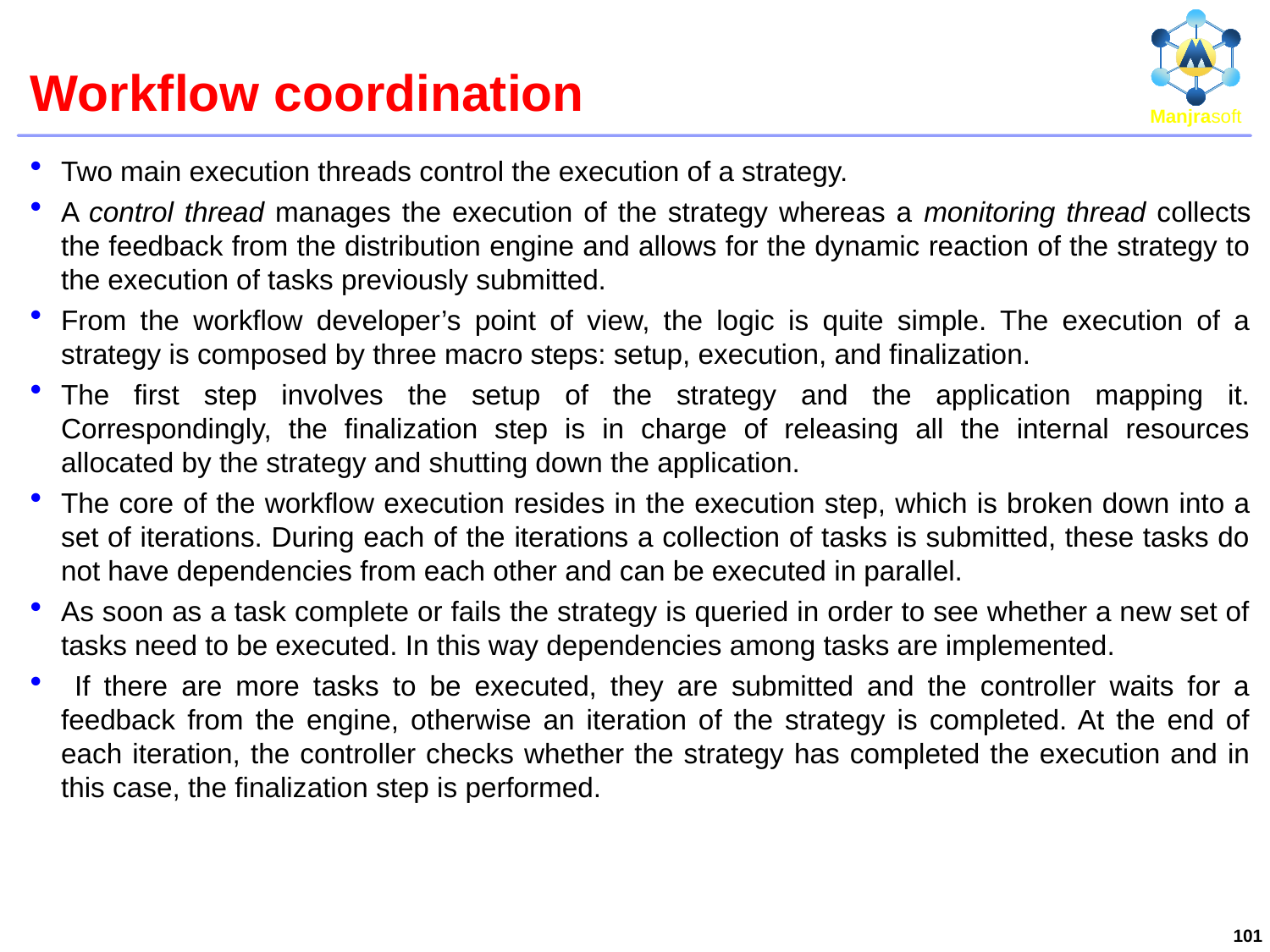

# Workflow coordination
Two main execution threads control the execution of a strategy.
A control thread manages the execution of the strategy whereas a monitoring thread collects the feedback from the distribution engine and allows for the dynamic reaction of the strategy to the execution of tasks previously submitted.
From the workflow developer’s point of view, the logic is quite simple. The execution of a strategy is composed by three macro steps: setup, execution, and finalization.
The first step involves the setup of the strategy and the application mapping it. Correspondingly, the finalization step is in charge of releasing all the internal resources allocated by the strategy and shutting down the application.
The core of the workflow execution resides in the execution step, which is broken down into a set of iterations. During each of the iterations a collection of tasks is submitted, these tasks do not have dependencies from each other and can be executed in parallel.
As soon as a task complete or fails the strategy is queried in order to see whether a new set of tasks need to be executed. In this way dependencies among tasks are implemented.
 If there are more tasks to be executed, they are submitted and the controller waits for a feedback from the engine, otherwise an iteration of the strategy is completed. At the end of each iteration, the controller checks whether the strategy has completed the execution and in this case, the finalization step is performed.
101